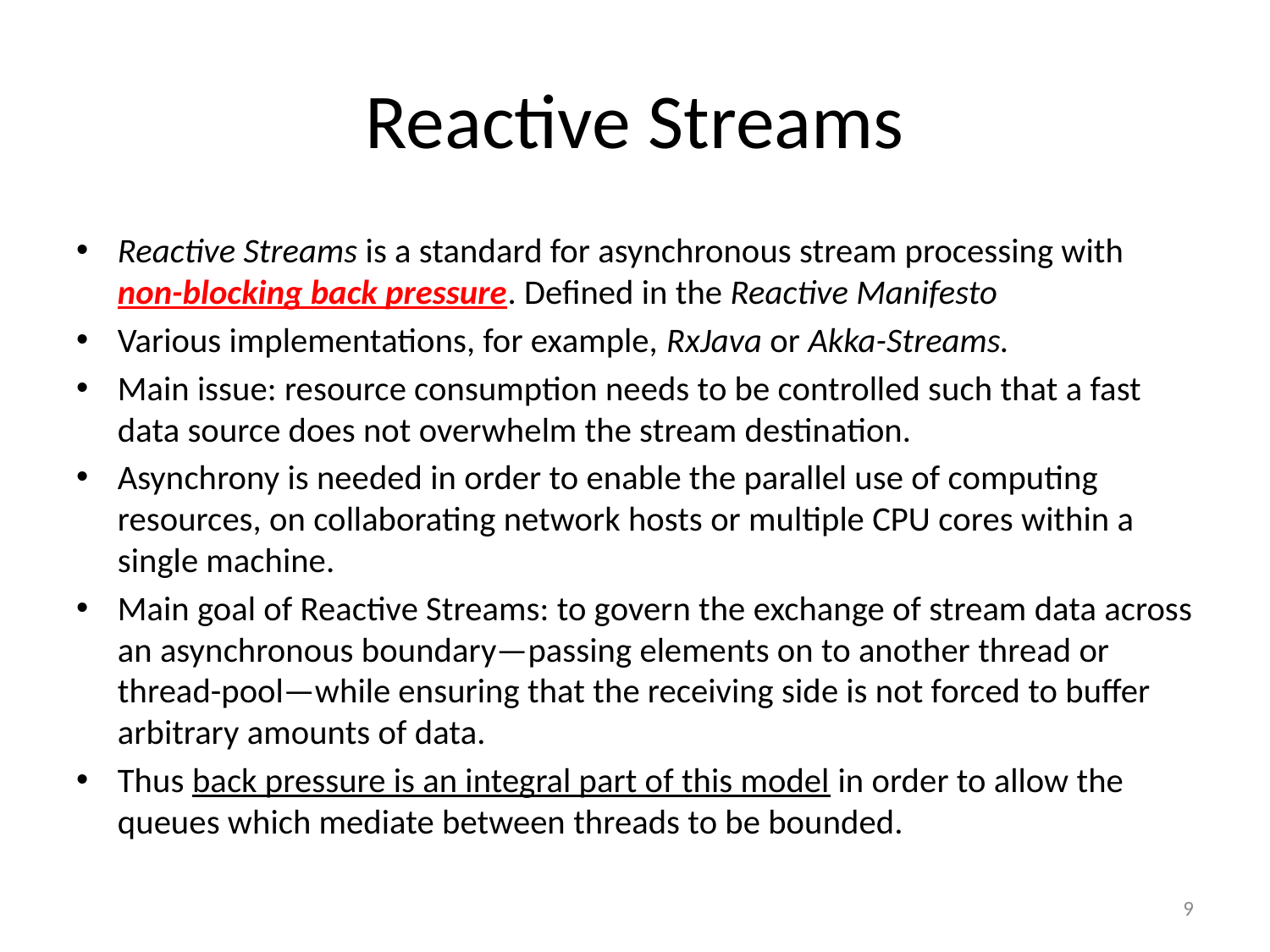

# Reactive Streams
Reactive Streams is a standard for asynchronous stream processing with non-blocking back pressure. Defined in the Reactive Manifesto
Various implementations, for example, RxJava or Akka-Streams.
Main issue: resource consumption needs to be controlled such that a fast data source does not overwhelm the stream destination.
Asynchrony is needed in order to enable the parallel use of computing resources, on collaborating network hosts or multiple CPU cores within a single machine.
Main goal of Reactive Streams: to govern the exchange of stream data across an asynchronous boundary—passing elements on to another thread or thread-pool—while ensuring that the receiving side is not forced to buffer arbitrary amounts of data.
Thus back pressure is an integral part of this model in order to allow the queues which mediate between threads to be bounded.
9